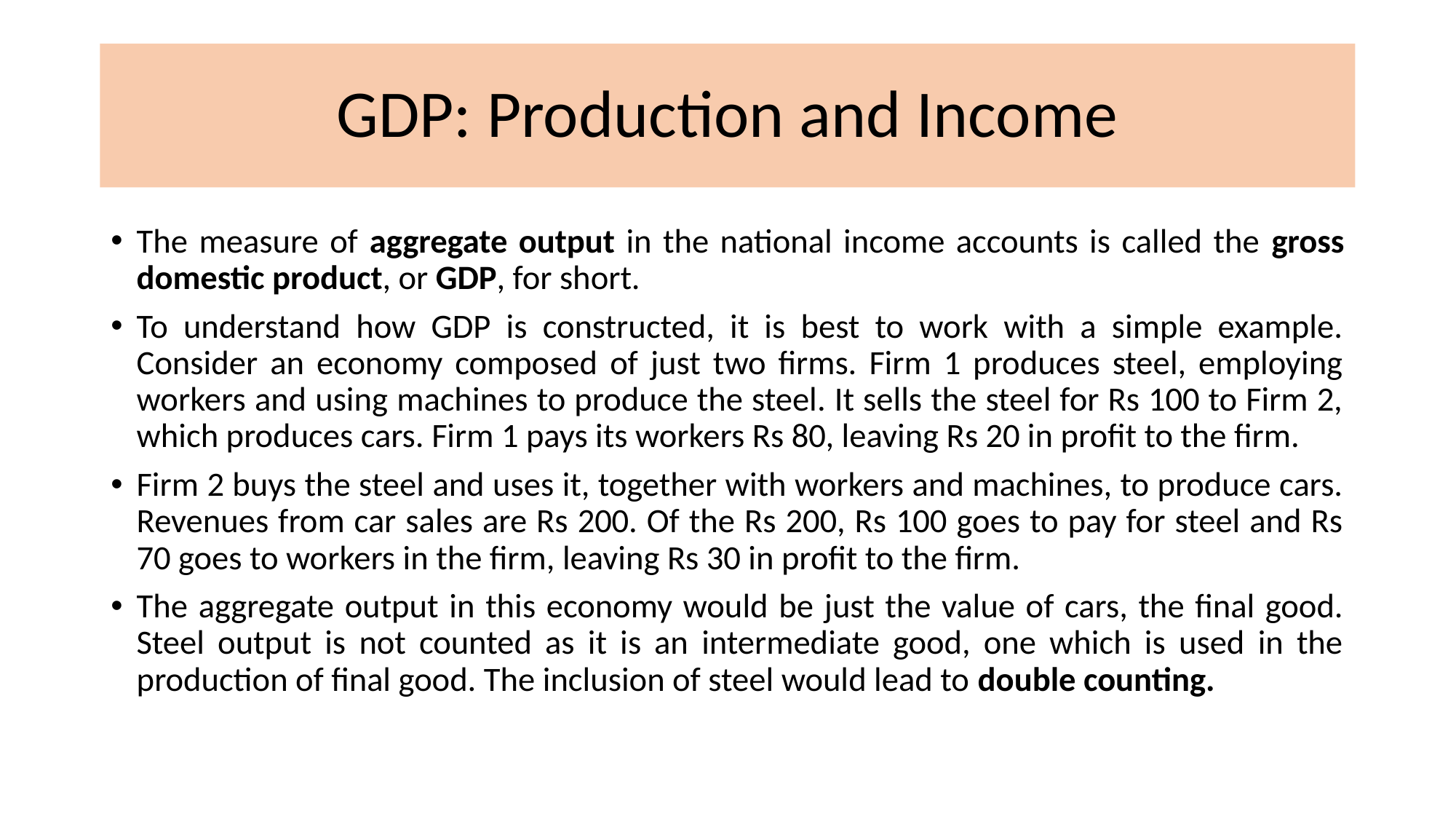

# GDP: Production and Income
The measure of aggregate output in the national income accounts is called the gross domestic product, or GDP, for short.
To understand how GDP is constructed, it is best to work with a simple example. Consider an economy composed of just two firms. Firm 1 produces steel, employing workers and using machines to produce the steel. It sells the steel for Rs 100 to Firm 2, which produces cars. Firm 1 pays its workers Rs 80, leaving Rs 20 in profit to the firm.
Firm 2 buys the steel and uses it, together with workers and machines, to produce cars. Revenues from car sales are Rs 200. Of the Rs 200, Rs 100 goes to pay for steel and Rs 70 goes to workers in the firm, leaving Rs 30 in profit to the firm.
The aggregate output in this economy would be just the value of cars, the final good. Steel output is not counted as it is an intermediate good, one which is used in the production of final good. The inclusion of steel would lead to double counting.